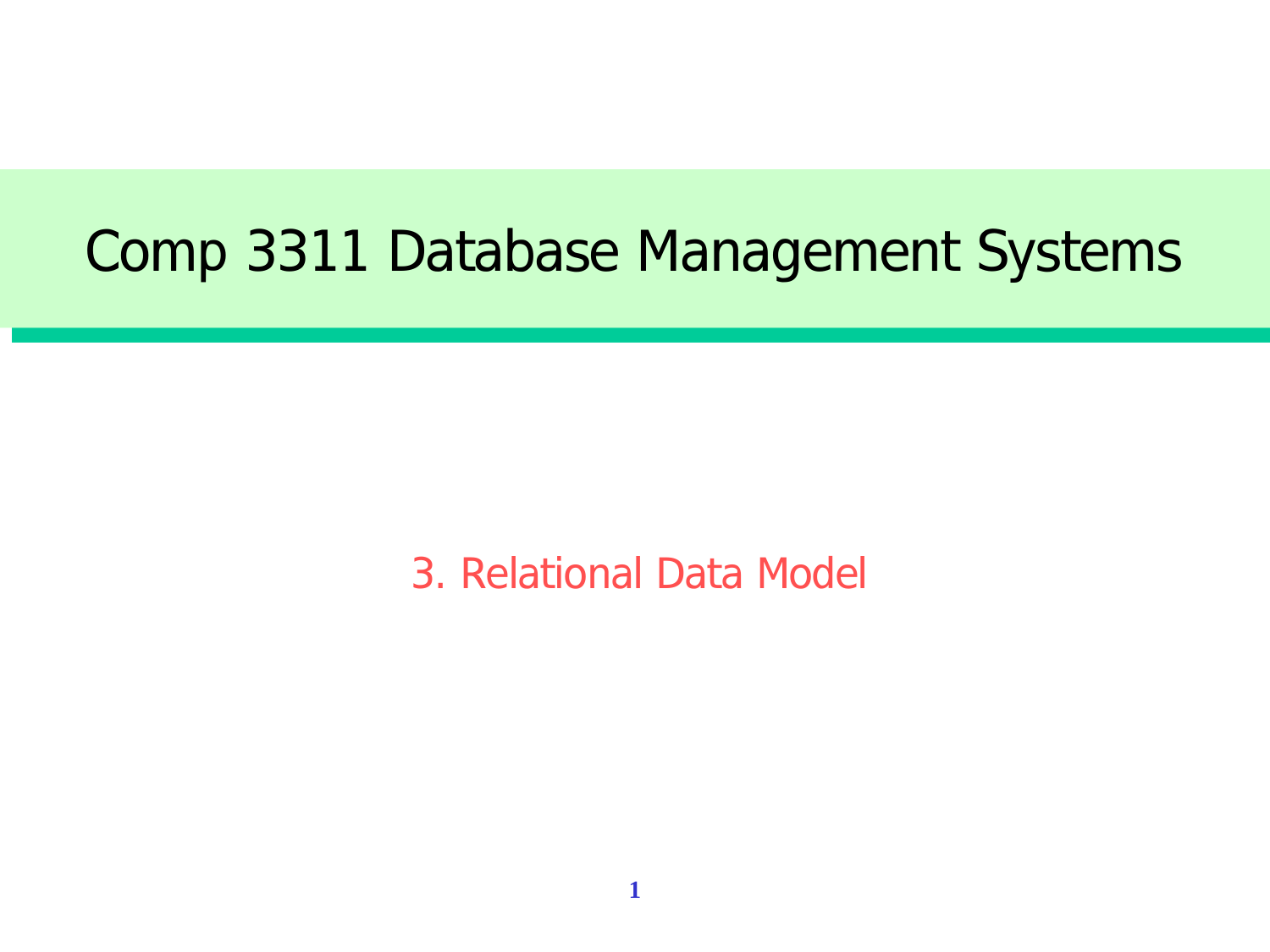

Comp 3311 Database Management Systems
3. Relational Data Model

1